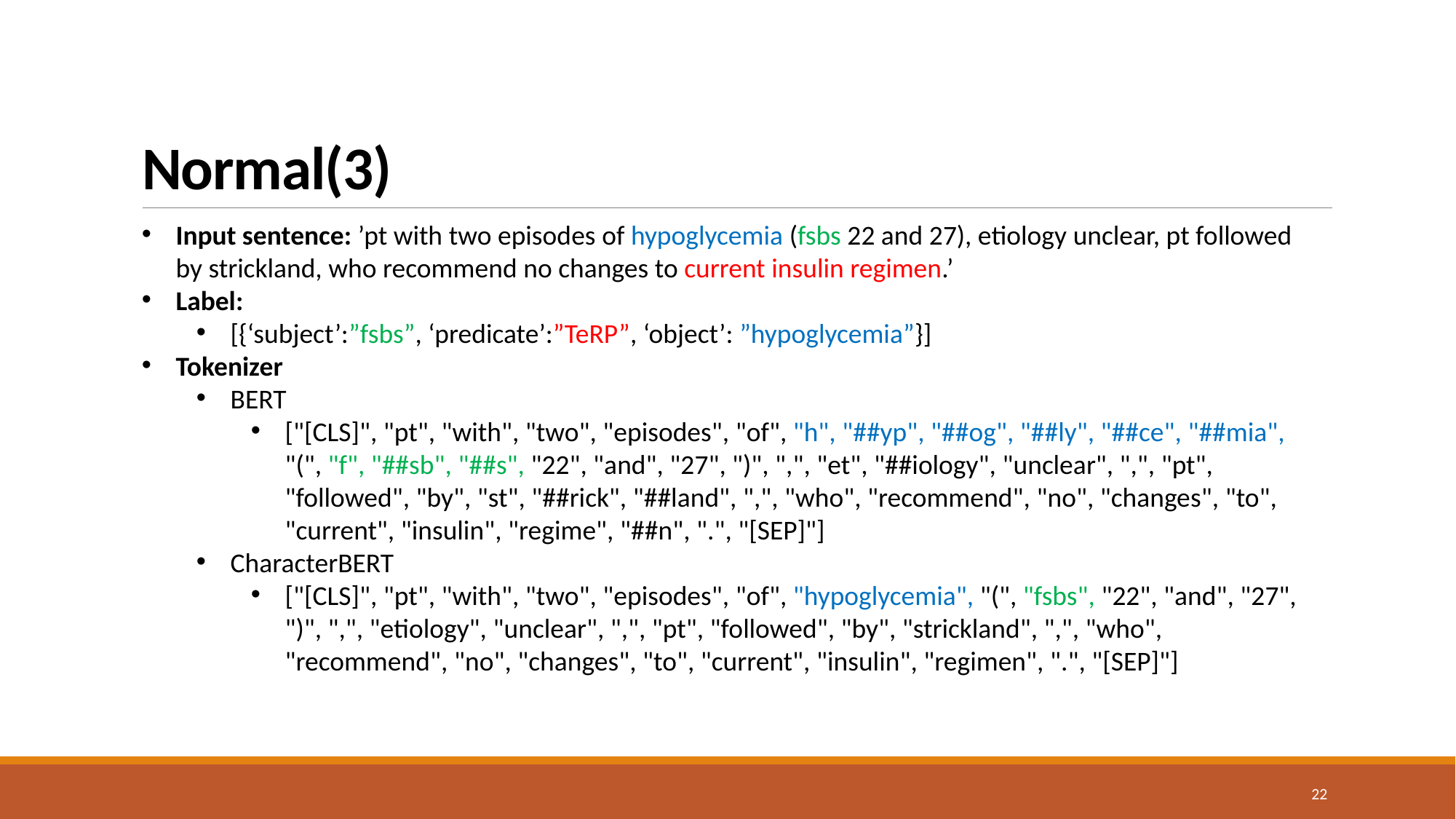

# Normal(3)
Input sentence: ’pt with two episodes of hypoglycemia (fsbs 22 and 27), etiology unclear, pt followed by strickland, who recommend no changes to current insulin regimen.’
Label:
[{‘subject’:”fsbs”, ‘predicate’:”TeRP”, ‘object’: ”hypoglycemia”}]
Tokenizer
BERT
["[CLS]", "pt", "with", "two", "episodes", "of", "h", "##yp", "##og", "##ly", "##ce", "##mia", "(", "f", "##sb", "##s", "22", "and", "27", ")", ",", "et", "##iology", "unclear", ",", "pt", "followed", "by", "st", "##rick", "##land", ",", "who", "recommend", "no", "changes", "to", "current", "insulin", "regime", "##n", ".", "[SEP]"]
CharacterBERT
["[CLS]", "pt", "with", "two", "episodes", "of", "hypoglycemia", "(", "fsbs", "22", "and", "27", ")", ",", "etiology", "unclear", ",", "pt", "followed", "by", "strickland", ",", "who", "recommend", "no", "changes", "to", "current", "insulin", "regimen", ".", "[SEP]"]

22